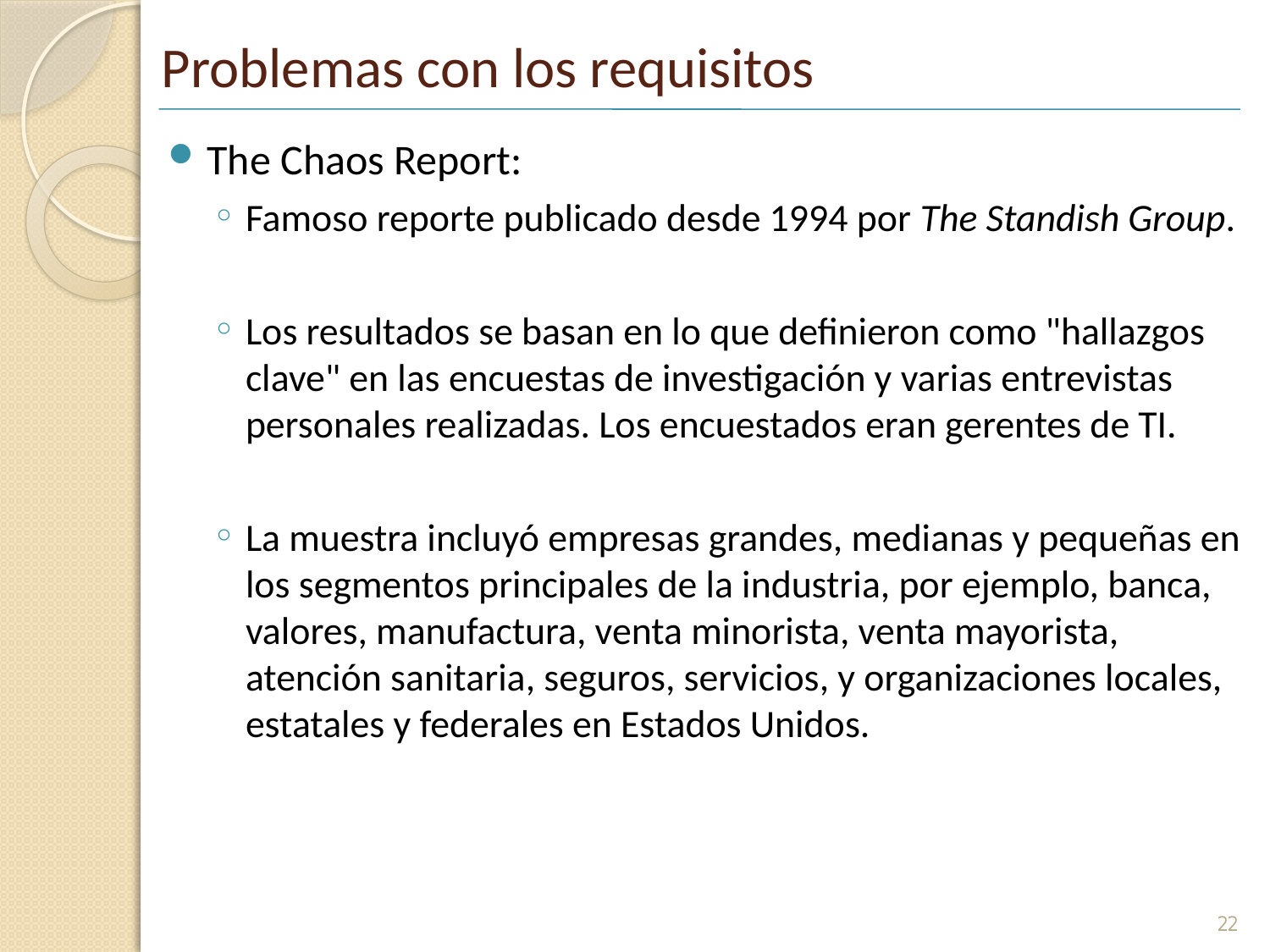

# Problemas con los requisitos
The Chaos Report:
Famoso reporte publicado desde 1994 por The Standish Group.

Los resultados se basan en lo que definieron como "hallazgos clave" en las encuestas de investigación y varias entrevistas personales realizadas. Los encuestados eran gerentes de TI.

La muestra incluyó empresas grandes, medianas y pequeñas en los segmentos principales de la industria, por ejemplo, banca, valores, manufactura, venta minorista, venta mayorista, atención sanitaria, seguros, servicios, y organizaciones locales, estatales y federales en Estados Unidos.
22